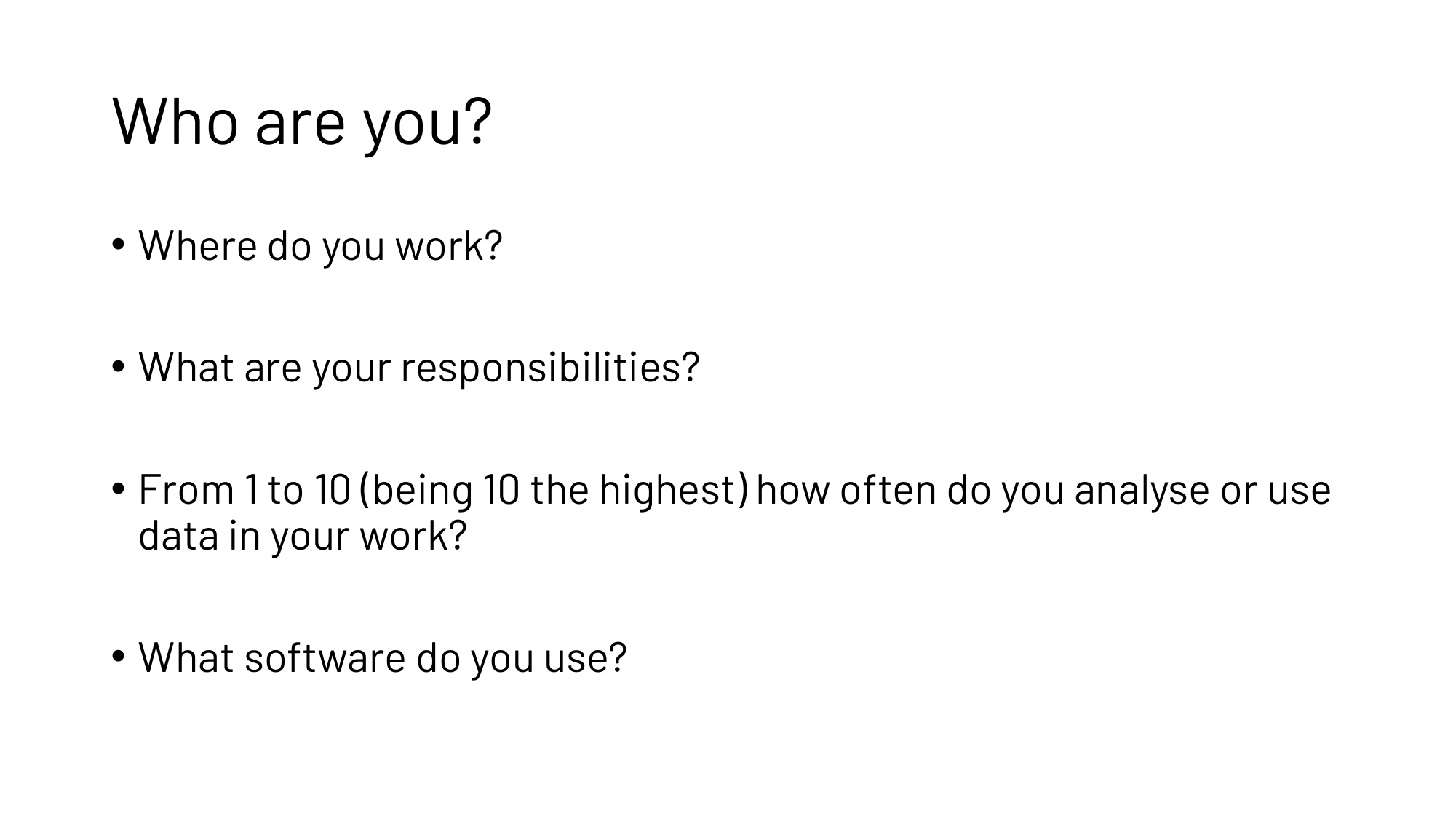

# Who are you?
Where do you work?

What are your responsibilities?

From 1 to 10 (being 10 the highest) how often do you analyse or use data in your work?

What software do you use?